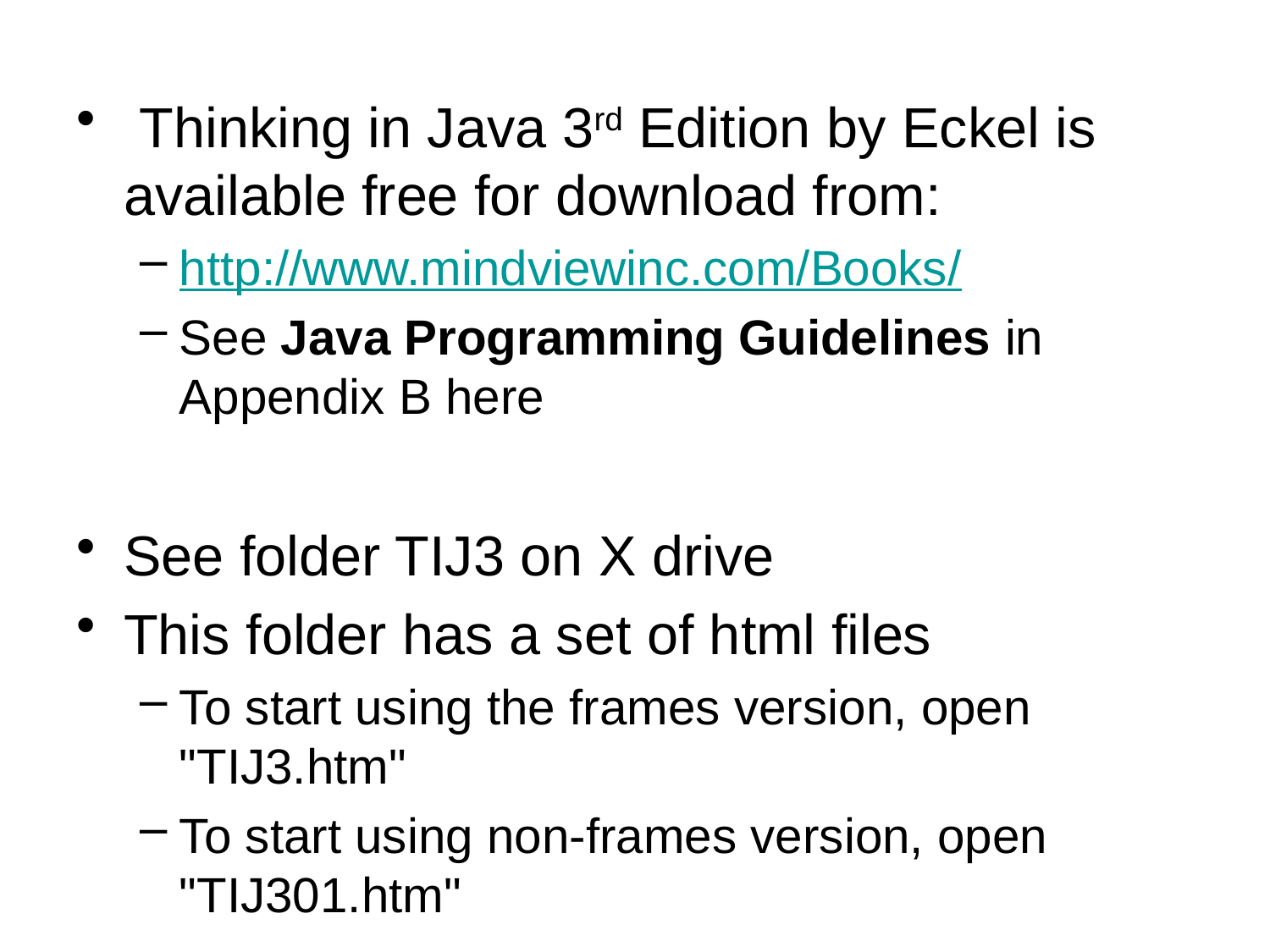

Thinking in Java 3rd Edition by Eckel is available free for download from:
http://www.mindviewinc.com/Books/
See Java Programming Guidelines in Appendix B here

See folder TIJ3 on X drive
This folder has a set of html files
To start using the frames version, open "TIJ3.htm"
To start using non-frames version, open "TIJ301.htm"